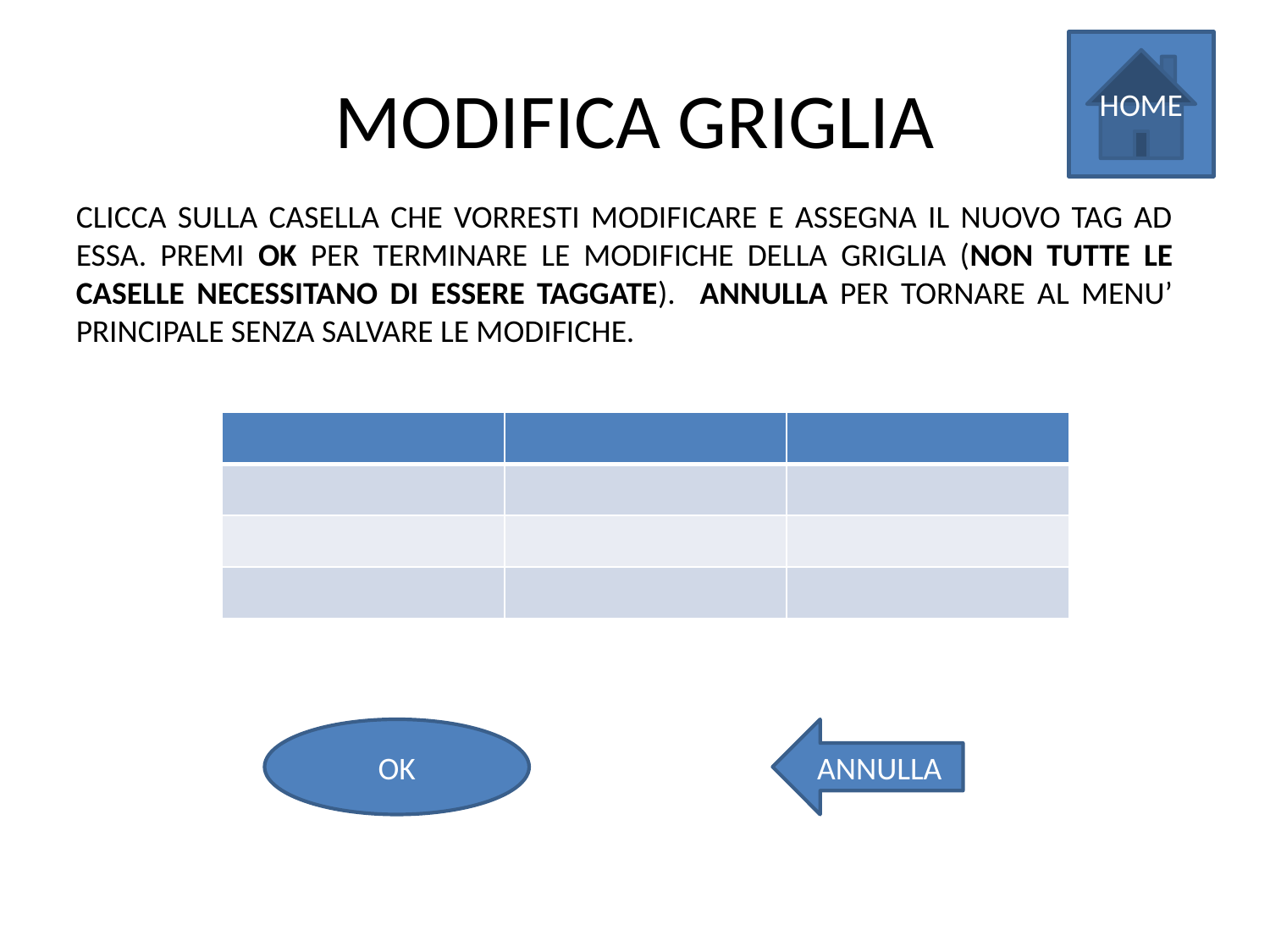

HOME
# MODIFICA GRIGLIA
CLICCA SULLA CASELLA CHE VORRESTI MODIFICARE E ASSEGNA IL NUOVO TAG AD ESSA. PREMI OK PER TERMINARE LE MODIFICHE DELLA GRIGLIA (NON TUTTE LE CASELLE NECESSITANO DI ESSERE TAGGATE).  ANNULLA PER TORNARE AL MENU’ PRINCIPALE SENZA SALVARE LE MODIFICHE.
|  |  |  |
| --- | --- | --- |
|  |  |  |
|  |  |  |
|  |  |  |
OK
ANNULLA